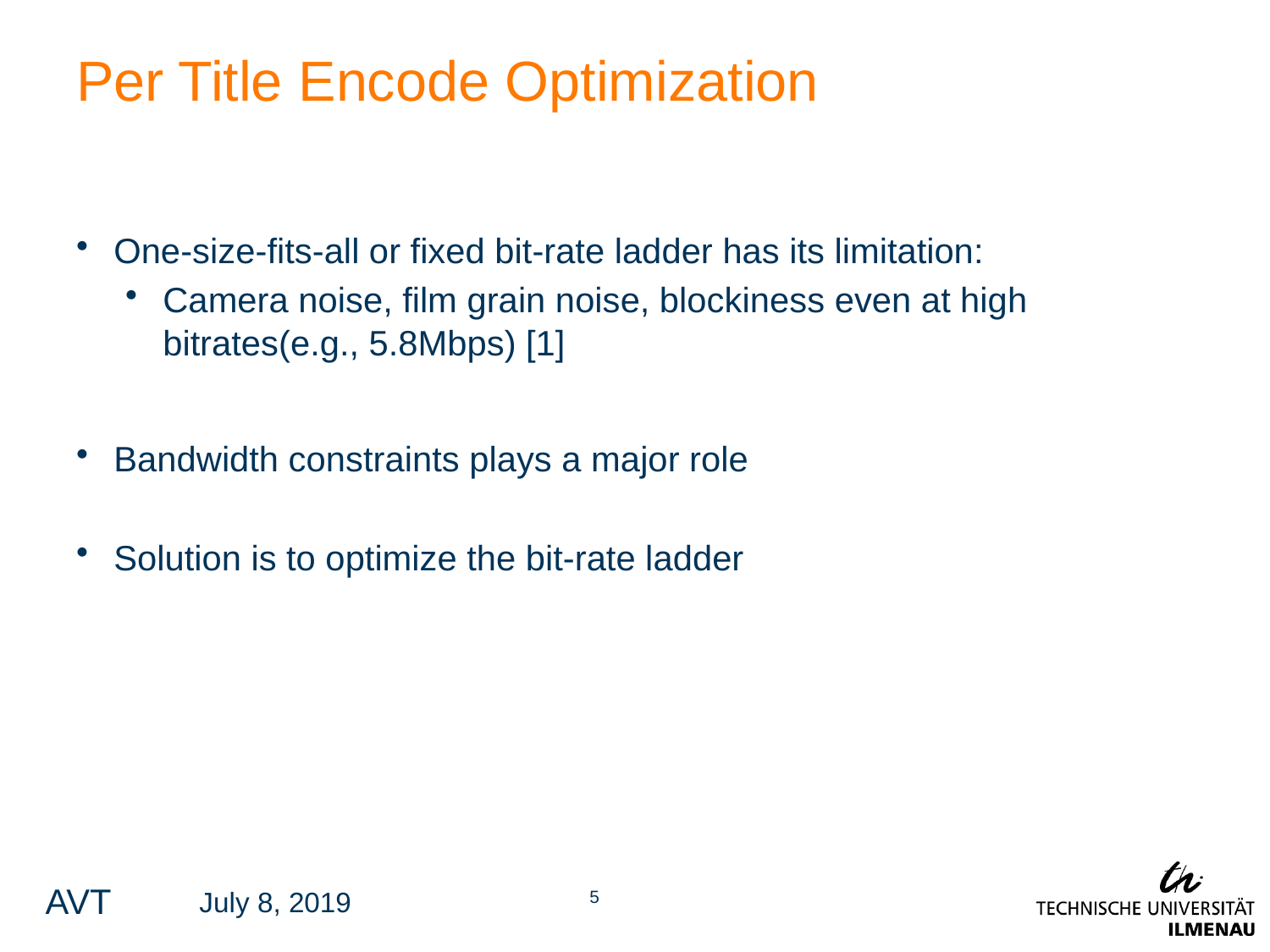

# Per Title Encode Optimization
One-size-fits-all or fixed bit-rate ladder has its limitation:
Camera noise, film grain noise, blockiness even at high bitrates(e.g., 5.8Mbps) [1]

Bandwidth constraints plays a major role

Solution is to optimize the bit-rate ladder

July 8, 2019
5